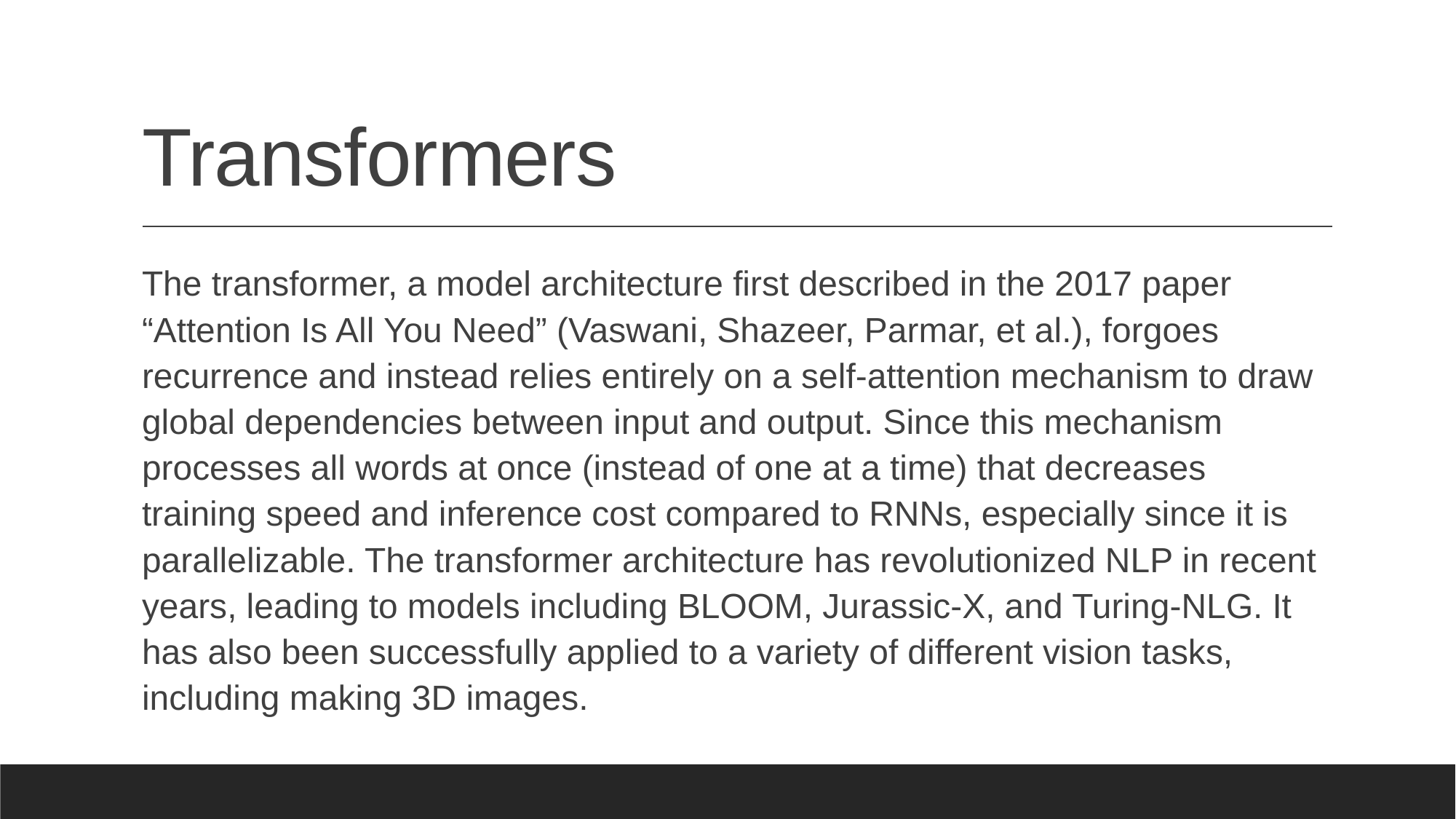

# Transformers
The transformer, a model architecture first described in the 2017 paper “Attention Is All You Need” (Vaswani, Shazeer, Parmar, et al.), forgoes recurrence and instead relies entirely on a self-attention mechanism to draw global dependencies between input and output. Since this mechanism processes all words at once (instead of one at a time) that decreases training speed and inference cost compared to RNNs, especially since it is parallelizable. The transformer architecture has revolutionized NLP in recent years, leading to models including BLOOM, Jurassic-X, and Turing-NLG. It has also been successfully applied to a variety of different vision tasks, including making 3D images.